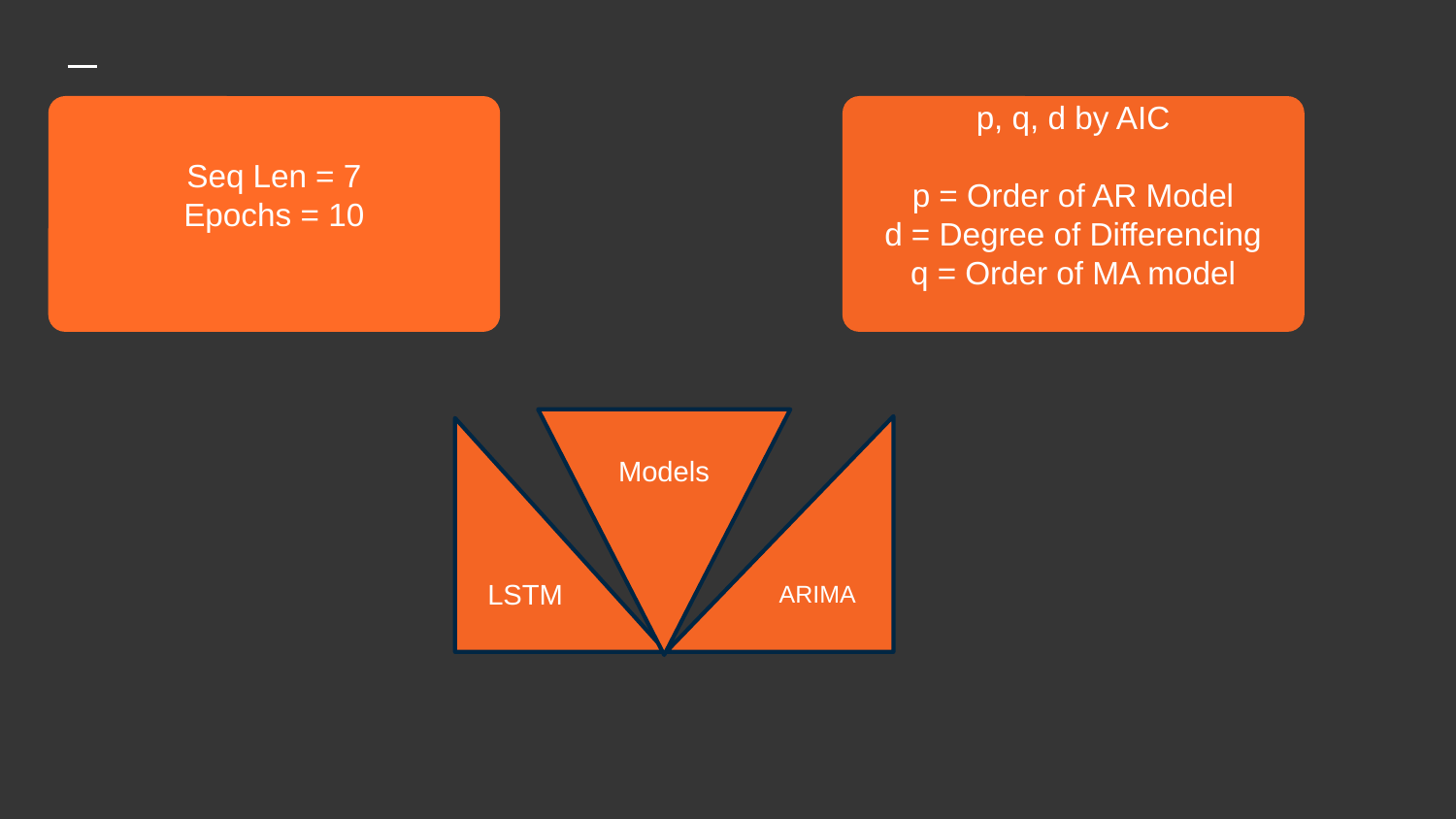

Seq Len = 7
Epochs = 10

p, q, d by AIC

p = Order of AR Model
d = Degree of Differencing
q = Order of MA model

Models
ARIMA
LSTM